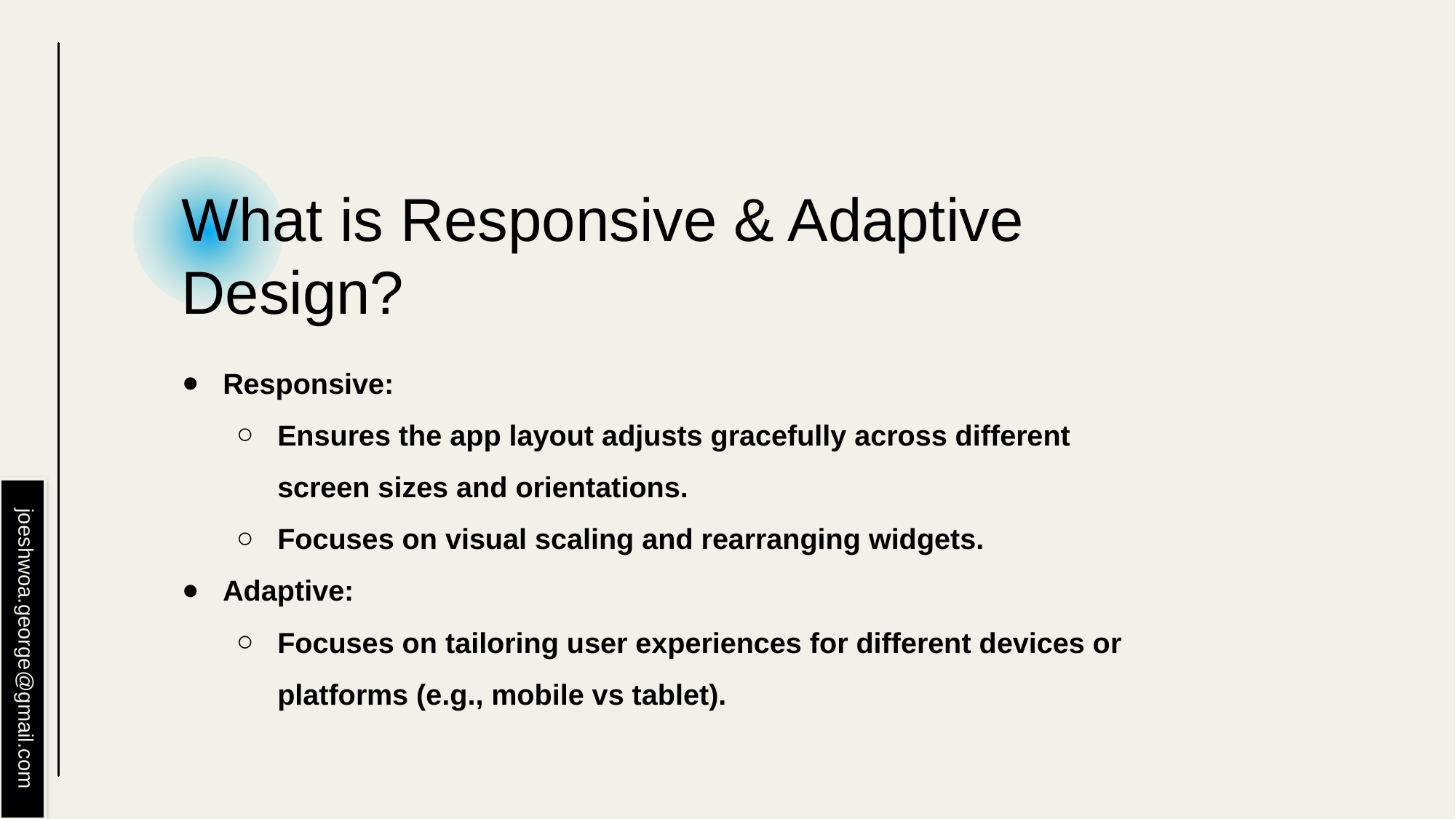

# What is Responsive & Adaptive Design?
Responsive:
Ensures the app layout adjusts gracefully across different screen sizes and orientations.
Focuses on visual scaling and rearranging widgets.
Adaptive:
Focuses on tailoring user experiences for different devices or platforms (e.g., mobile vs tablet).
joeshwoa.george@gmail.com